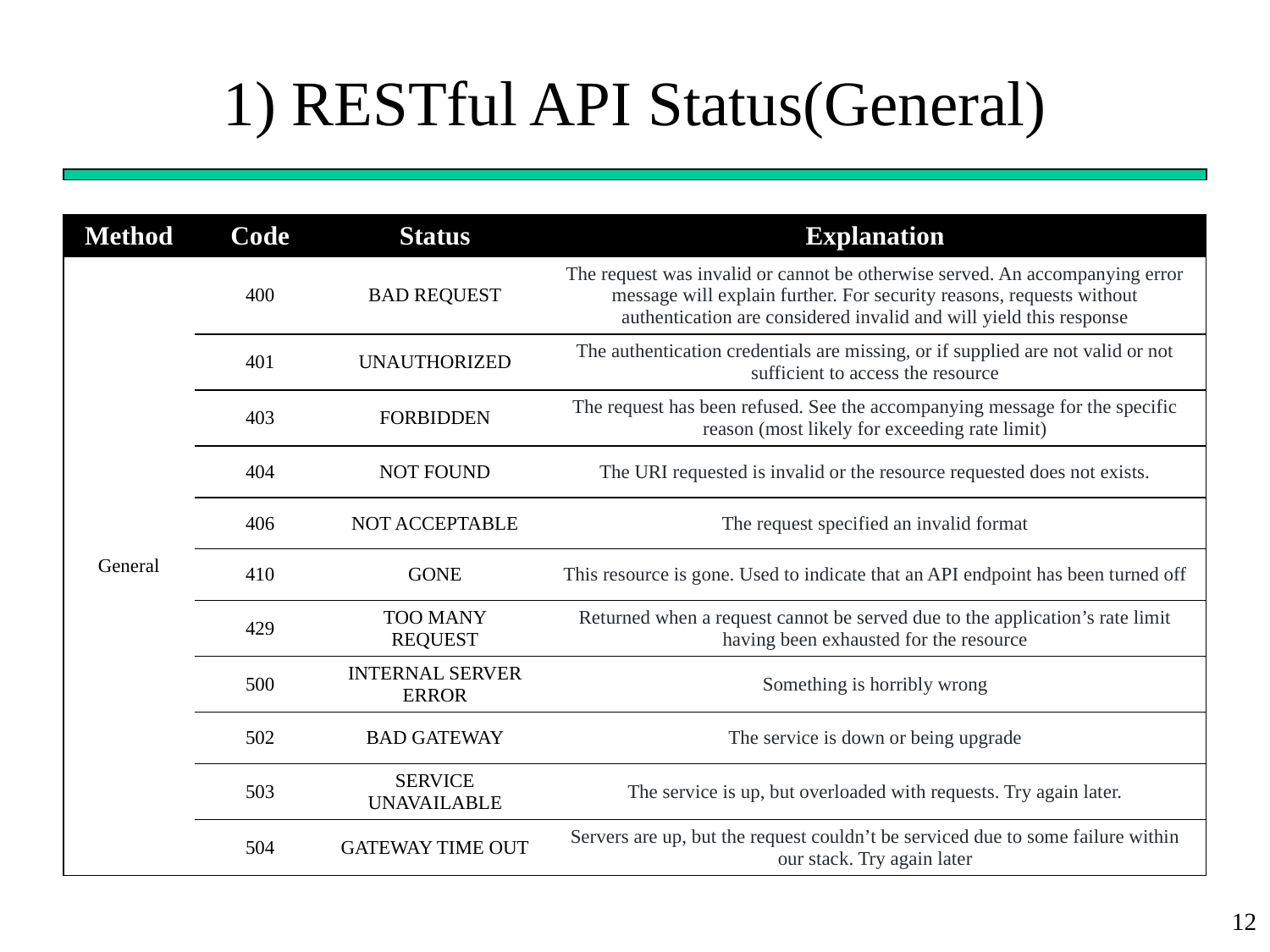

# 1) RESTful API Status(General)
| Method | Code | Status | Explanation |
| --- | --- | --- | --- |
| General | 400 | BAD REQUEST | The request was invalid or cannot be otherwise served. An accompanying error message will explain further. For security reasons, requests without authentication are considered invalid and will yield this response |
|  | 401 | UNAUTHORIZED | The authentication credentials are missing, or if supplied are not valid or not sufficient to access the resource |
|  | 403 | FORBIDDEN | The request has been refused. See the accompanying message for the specific reason (most likely for exceeding rate limit) |
|  | 404 | NOT FOUND | The URI requested is invalid or the resource requested does not exists. |
|  | 406 | NOT ACCEPTABLE | The request specified an invalid format |
|  | 410 | GONE | This resource is gone. Used to indicate that an API endpoint has been turned off |
|  | 429 | TOO MANY REQUEST | Returned when a request cannot be served due to the application’s rate limit having been exhausted for the resource |
|  | 500 | INTERNAL SERVER ERROR | Something is horribly wrong |
|  | 502 | BAD GATEWAY | The service is down or being upgrade |
|  | 503 | SERVICE UNAVAILABLE | The service is up, but overloaded with requests. Try again later. |
|  | 504 | GATEWAY TIME OUT | Servers are up, but the request couldn’t be serviced due to some failure within our stack. Try again later |
12